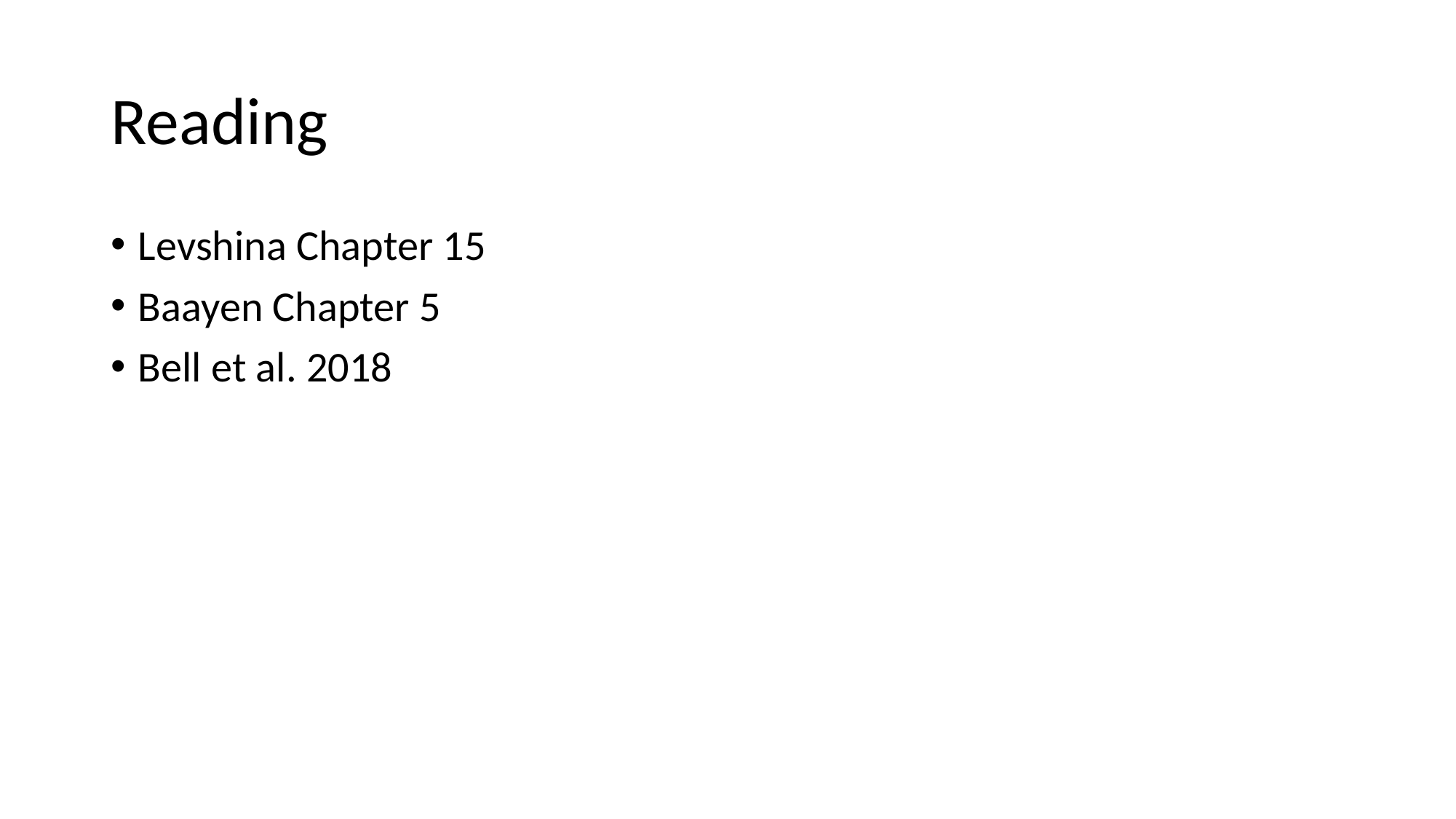

# Reading
Levshina Chapter 15
Baayen Chapter 5
Bell et al. 2018